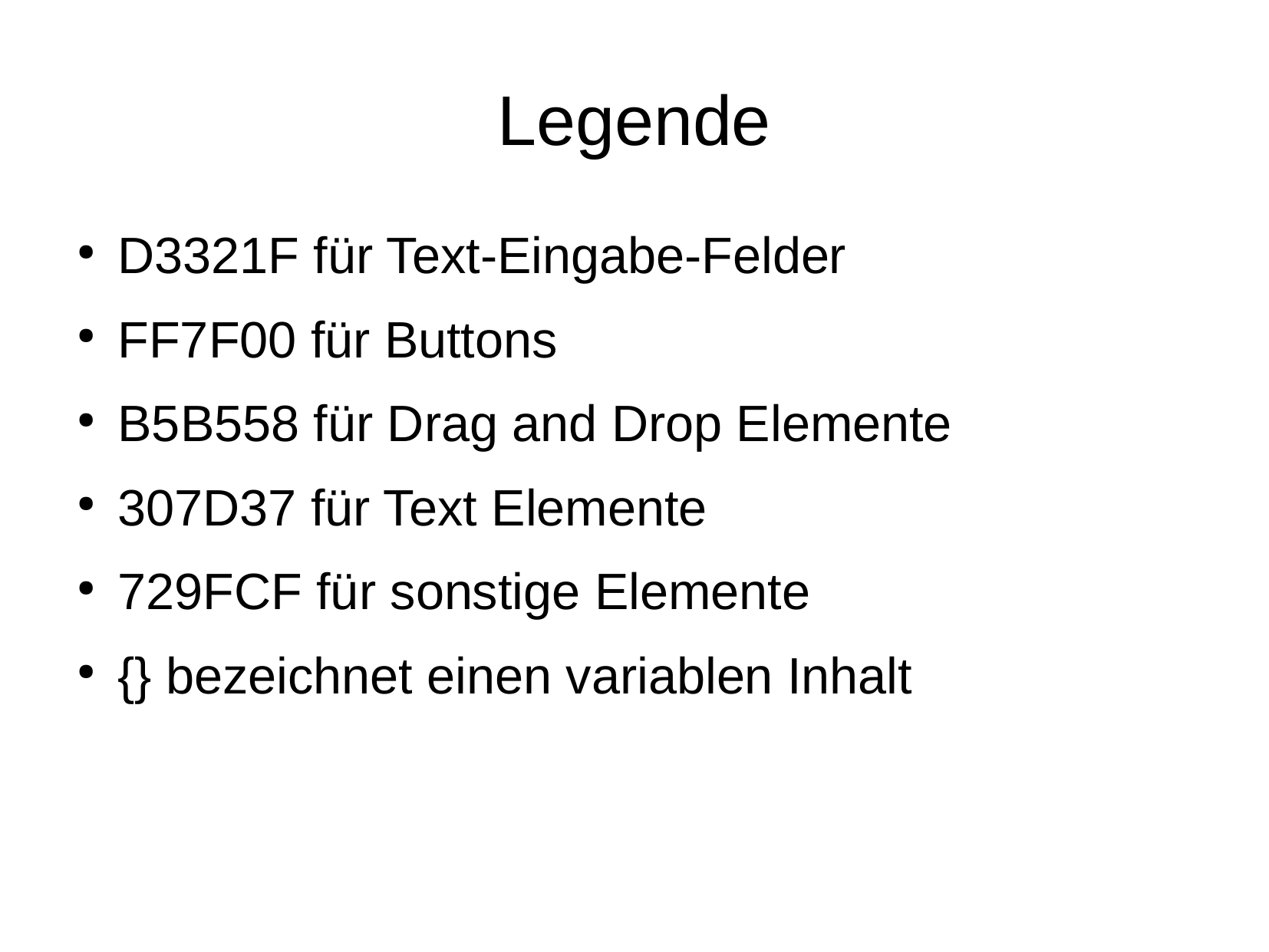

Legende
D3321F für Text-Eingabe-Felder
FF7F00 für Buttons
B5B558 für Drag and Drop Elemente
307D37 für Text Elemente
729FCF für sonstige Elemente
{} bezeichnet einen variablen Inhalt